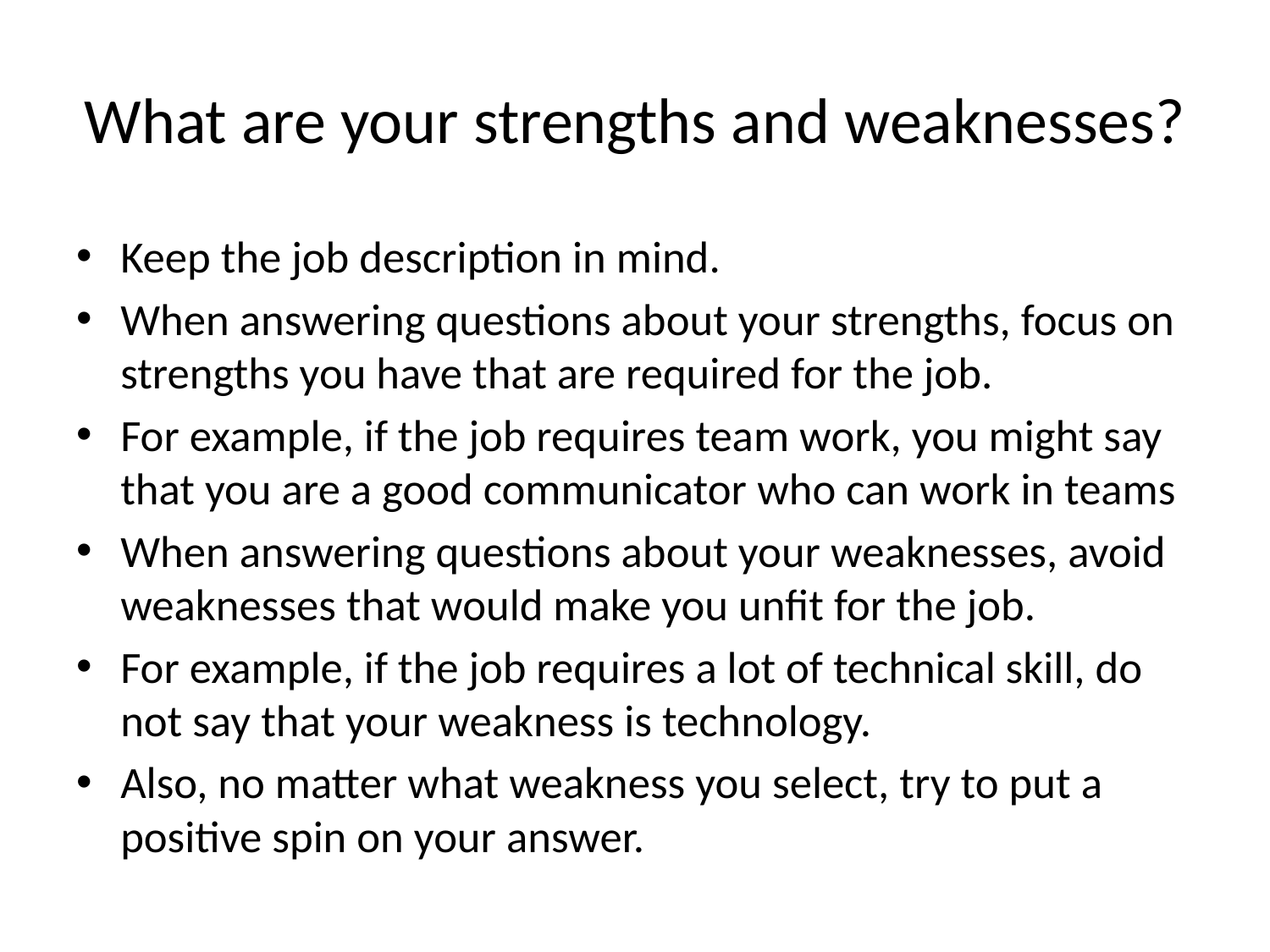

# What are your strengths and weaknesses?
Keep the job description in mind.
When answering questions about your strengths, focus on strengths you have that are required for the job.
For example, if the job requires team work, you might say that you are a good communicator who can work in teams
When answering questions about your weaknesses, avoid weaknesses that would make you unfit for the job.
For example, if the job requires a lot of technical skill, do not say that your weakness is technology.
Also, no matter what weakness you select, try to put a positive spin on your answer.